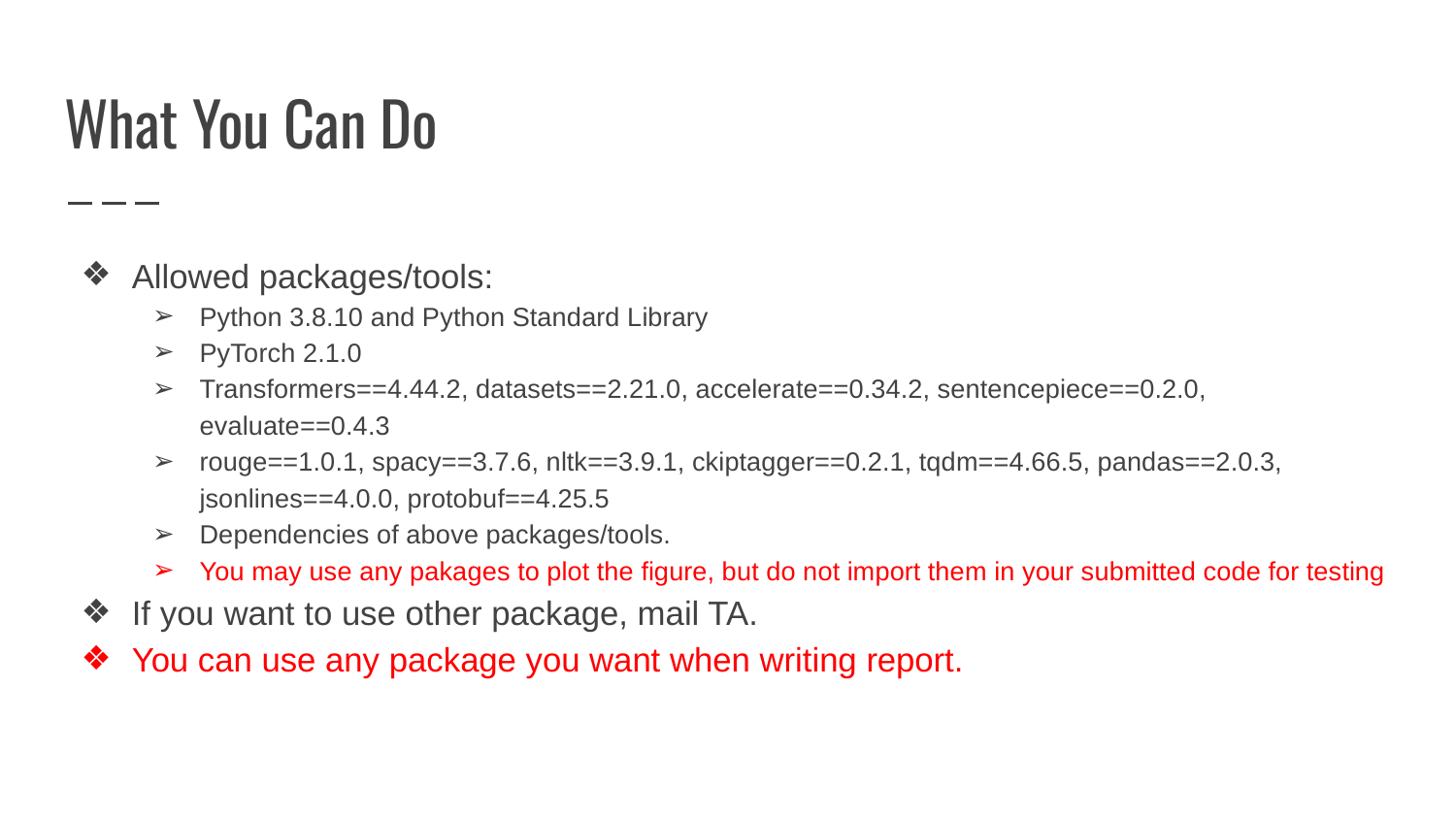

# What You Can Do
Allowed packages/tools:
Python 3.8.10 and Python Standard Library
PyTorch 2.1.0
Transformers==4.44.2, datasets==2.21.0, accelerate==0.34.2, sentencepiece==0.2.0, evaluate==0.4.3
rouge==1.0.1, spacy==3.7.6, nltk==3.9.1, ckiptagger==0.2.1, tqdm==4.66.5, pandas==2.0.3, jsonlines==4.0.0, protobuf==4.25.5
Dependencies of above packages/tools.
You may use any pakages to plot the figure, but do not import them in your submitted code for testing
If you want to use other package, mail TA.
You can use any package you want when writing report.